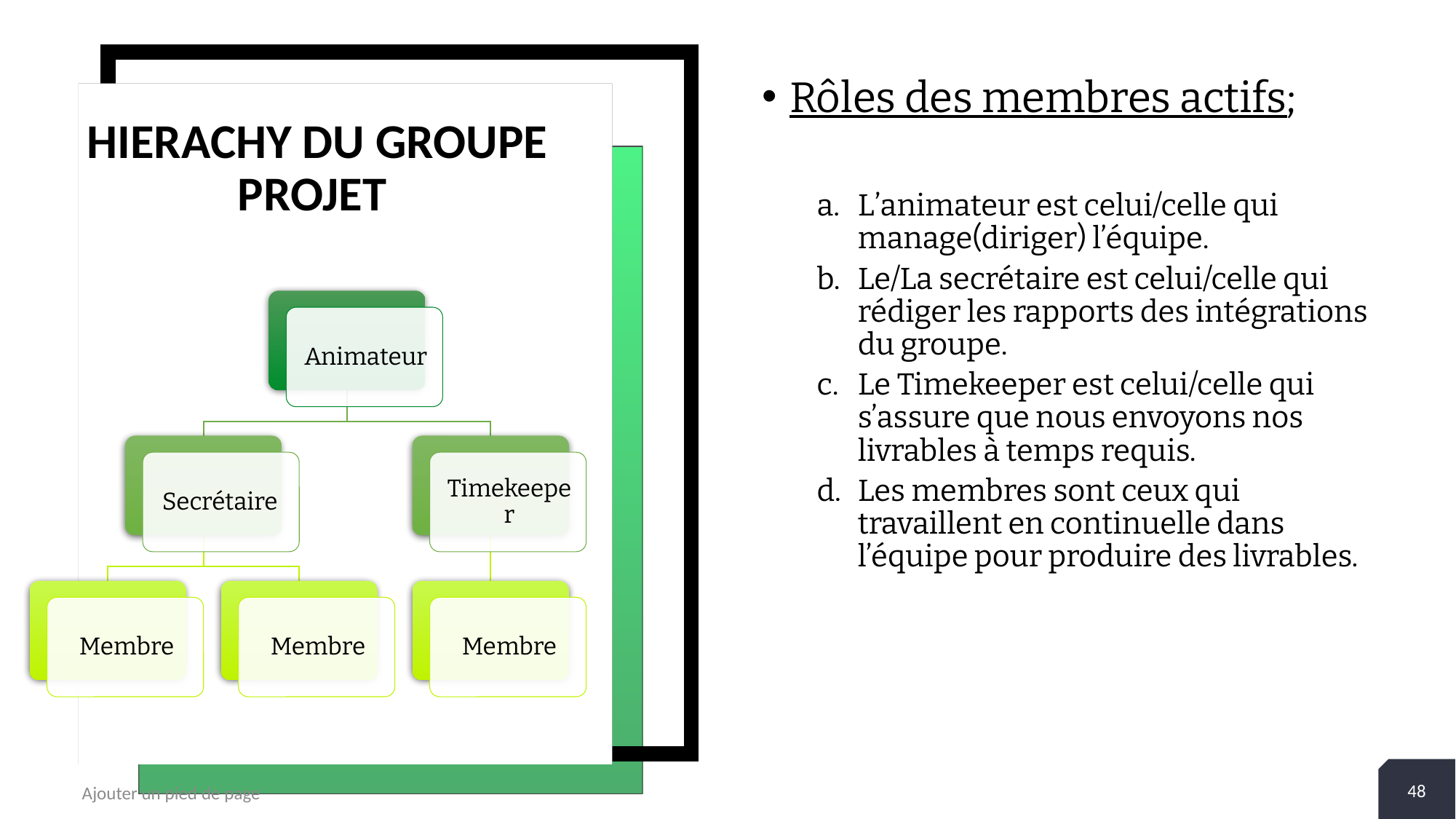

Rôles des membres actifs;

L’animateur est celui/celle qui manage(diriger) l’équipe.
Le/La secrétaire est celui/celle qui rédiger les rapports des intégrations du groupe.
Le Timekeeper est celui/celle qui s’assure que nous envoyons nos livrables à temps requis.
Les membres sont ceux qui travaillent en continuelle dans l’équipe pour produire des livrables.

# HIERACHY DU GROUPE PROJET
Animateur
Secrétaire
Membre
Membre
Timekeeper
Membre
48
Ajouter un pied de page